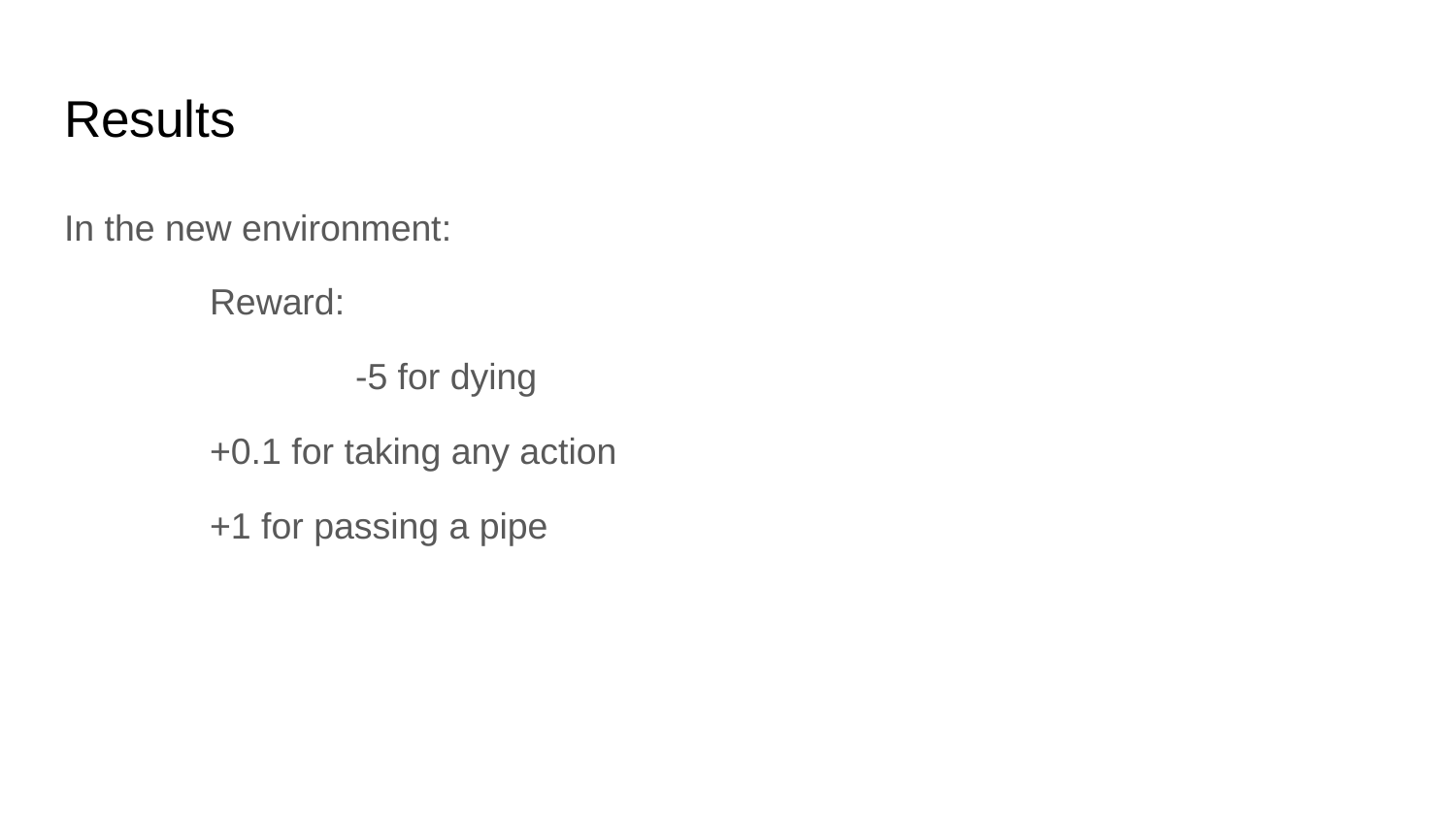

# Results
In the new environment:
	Reward:
		-5 for dying
+0.1 for taking any action
+1 for passing a pipe